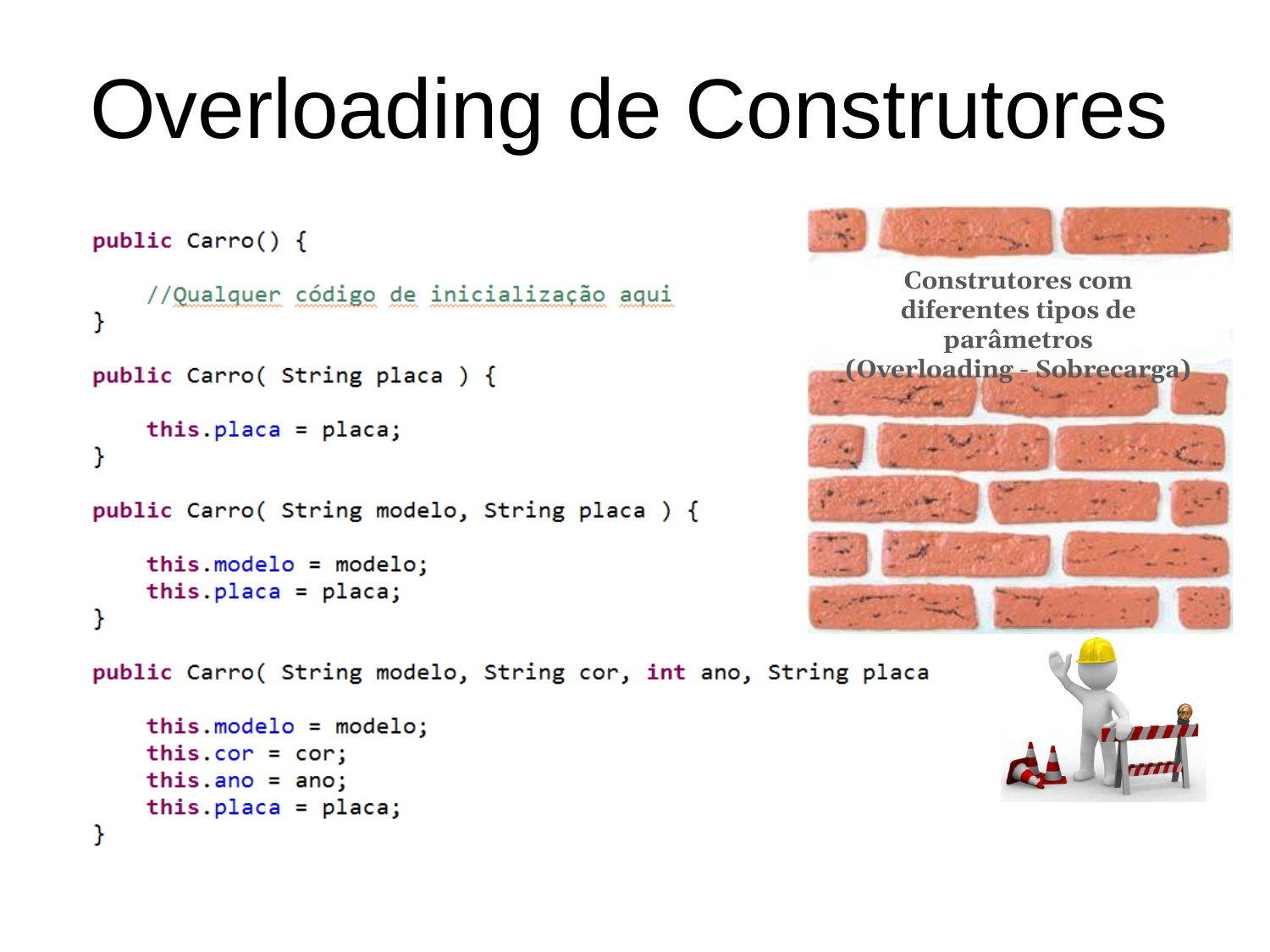

# Overloading de Construtores

Construtores com
diferentes tipos de parâmetros
(Overloading - Sobrecarga)